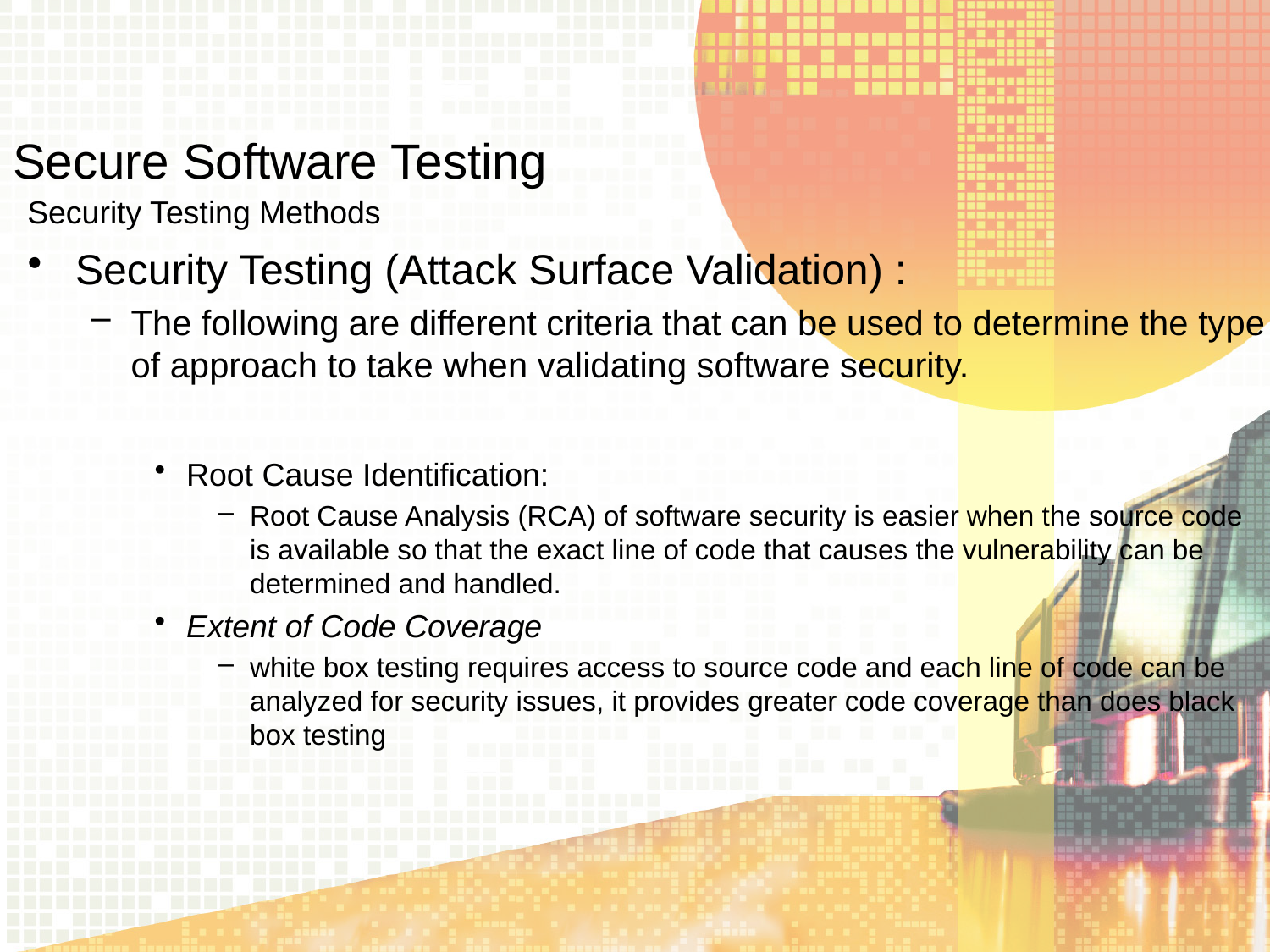

Secure Software Testing
Security Testing Methods
Security Testing (Attack Surface Validation) :
The following are different criteria that can be used to determine the type of approach to take when validating software security.

Root Cause Identification:
Root Cause Analysis (RCA) of software security is easier when the source code is available so that the exact line of code that causes the vulnerability can be determined and handled.
Extent of Code Coverage
white box testing requires access to source code and each line of code can be analyzed for security issues, it provides greater code coverage than does black box testing